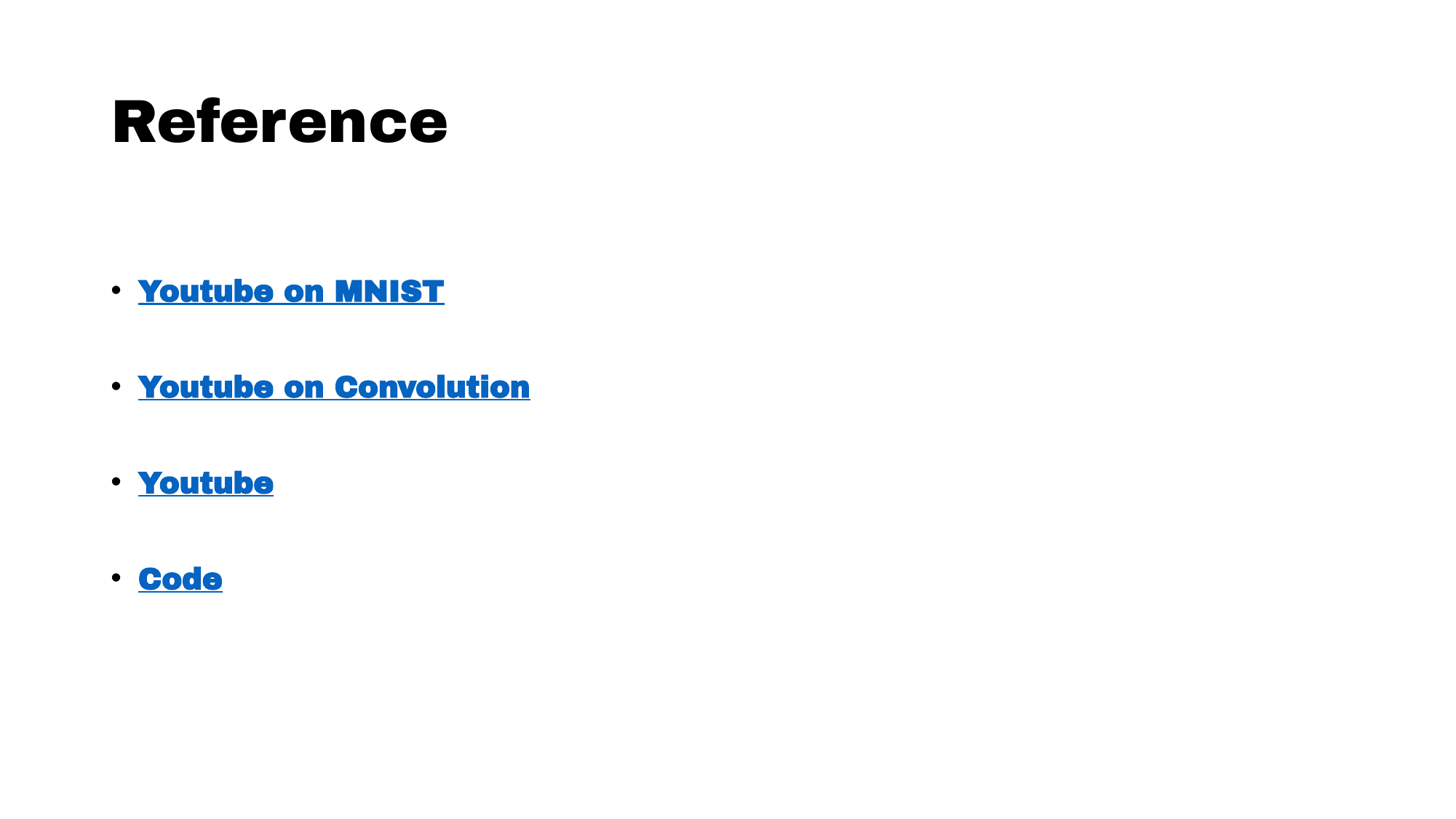

# Reference

Youtube on MNIST

Youtube on Convolution

Youtube

Code